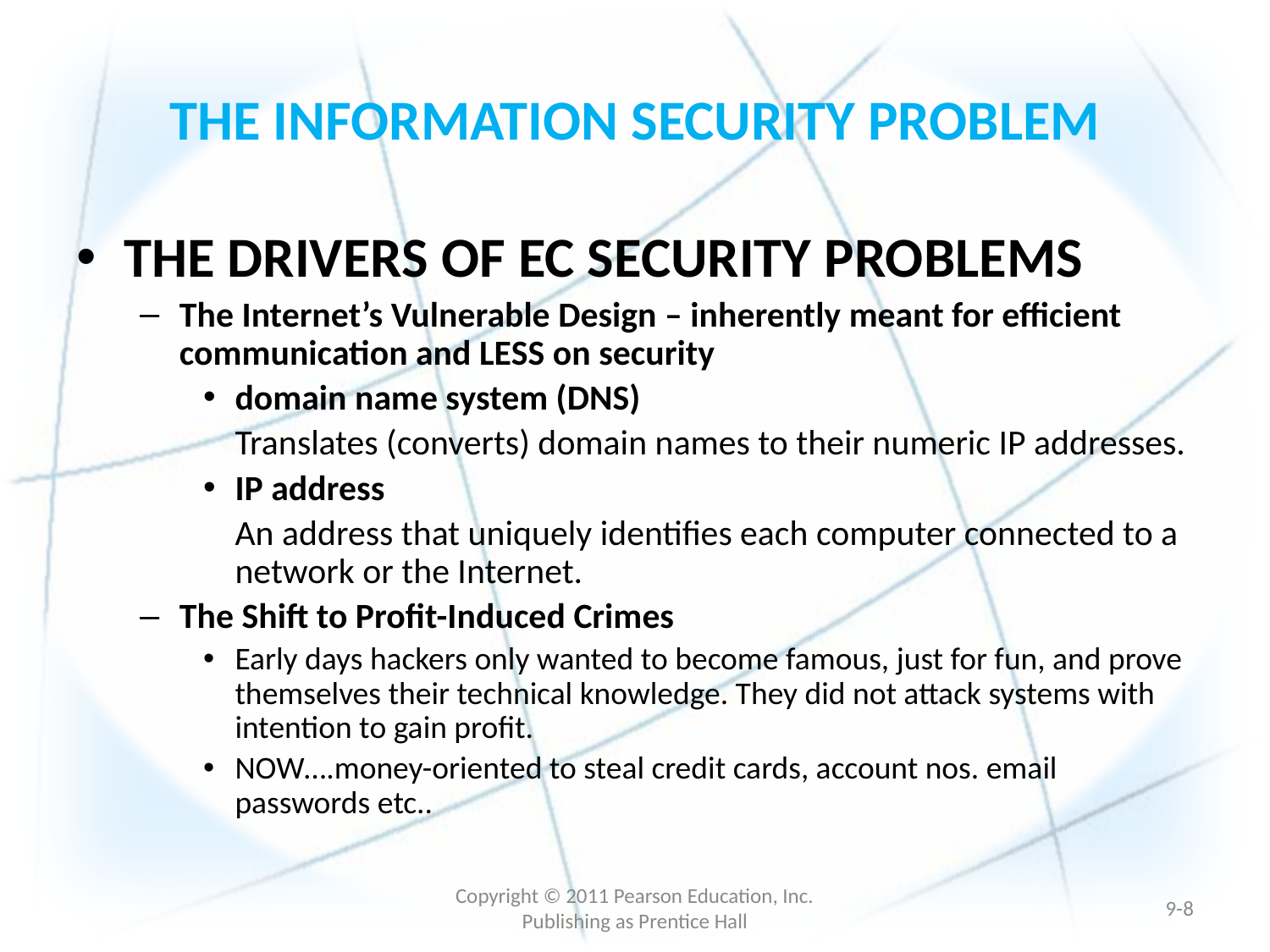

# THE INFORMATION SECURITY PROBLEM
THE DRIVERS OF EC SECURITY PROBLEMS
The Internet’s Vulnerable Design – inherently meant for efficient communication and LESS on security
domain name system (DNS)
	Translates (converts) domain names to their numeric IP addresses.
IP address
	An address that uniquely identifies each computer connected to a network or the Internet.
The Shift to Profit-Induced Crimes
Early days hackers only wanted to become famous, just for fun, and prove themselves their technical knowledge. They did not attack systems with intention to gain profit.
NOW….money-oriented to steal credit cards, account nos. email passwords etc..
Copyright © 2011 Pearson Education, Inc. Publishing as Prentice Hall
9-8